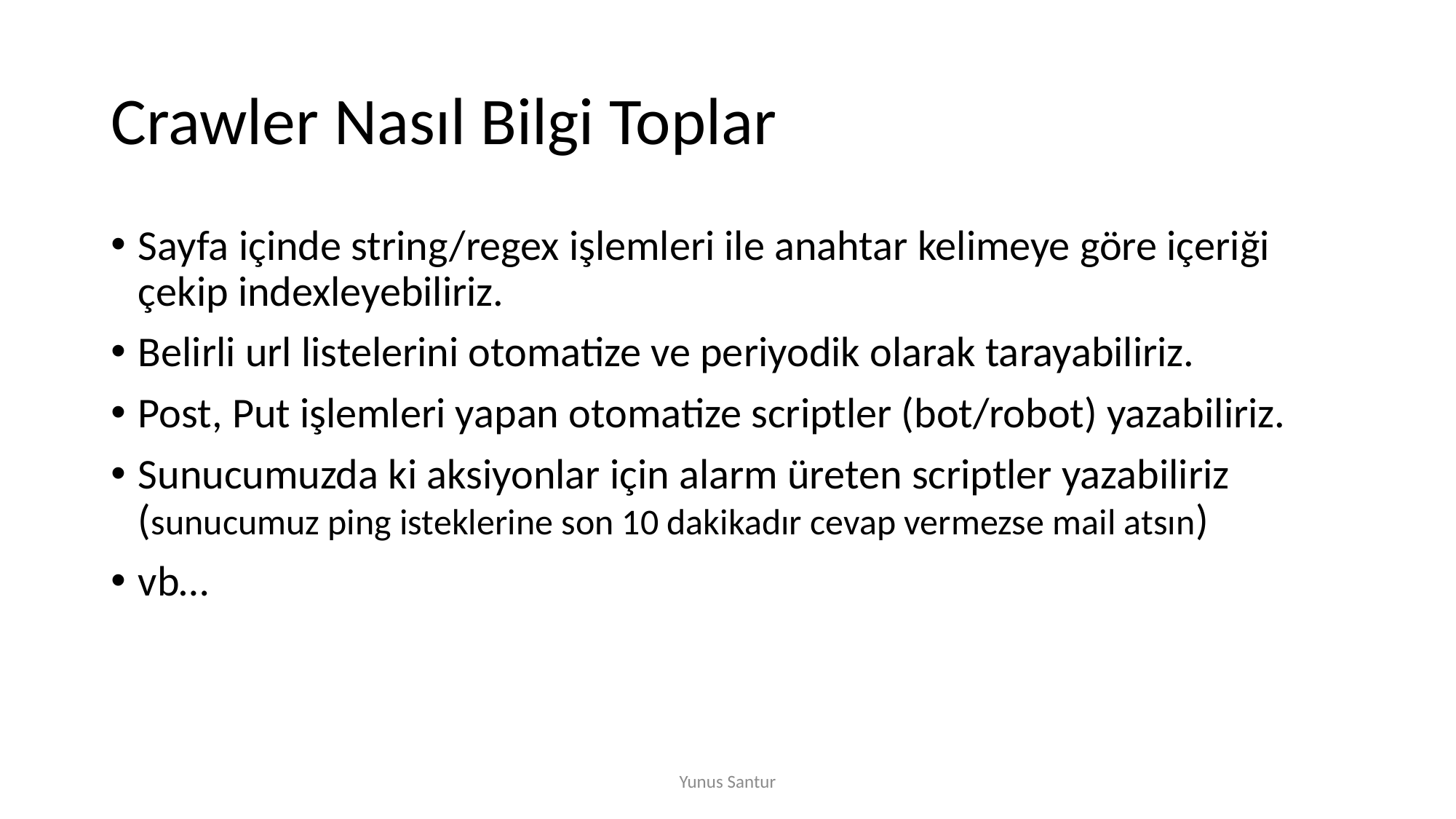

# Crawler Nasıl Bilgi Toplar
Sayfa içinde string/regex işlemleri ile anahtar kelimeye göre içeriği çekip indexleyebiliriz.
Belirli url listelerini otomatize ve periyodik olarak tarayabiliriz.
Post, Put işlemleri yapan otomatize scriptler (bot/robot) yazabiliriz.
Sunucumuzda ki aksiyonlar için alarm üreten scriptler yazabiliriz (sunucumuz ping isteklerine son 10 dakikadır cevap vermezse mail atsın)
vb…
Yunus Santur